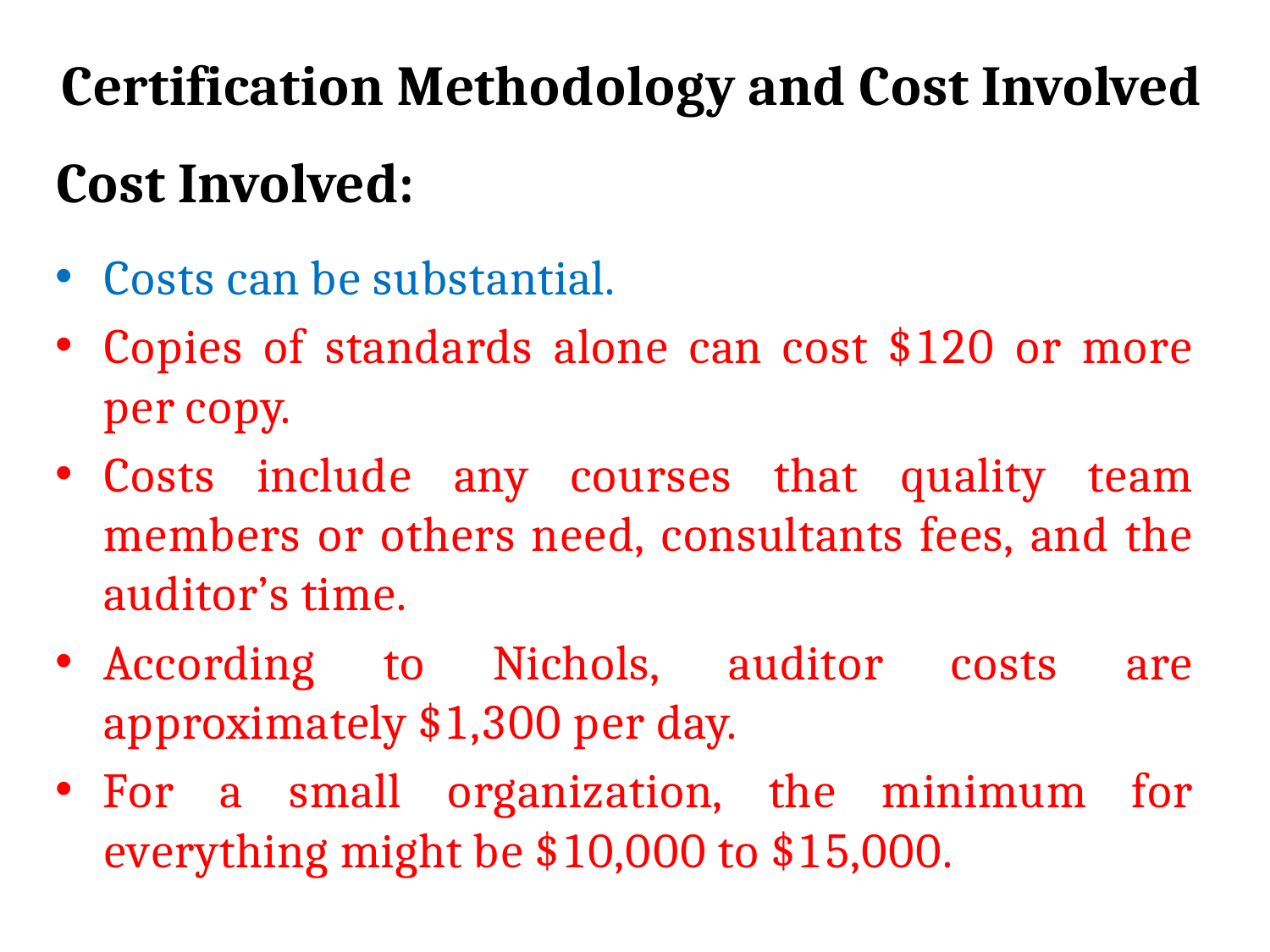

# Certification Methodology and Cost Involved
Cost Involved:
Costs can be substantial.
Copies of standards alone can cost $120 or more per copy.
Costs include any courses that quality team members or others need, consultants fees, and the auditor’s time.
According to Nichols, auditor costs are approximately $1,300 per day.
For a small organization, the minimum for everything might be $10,000 to $15,000.